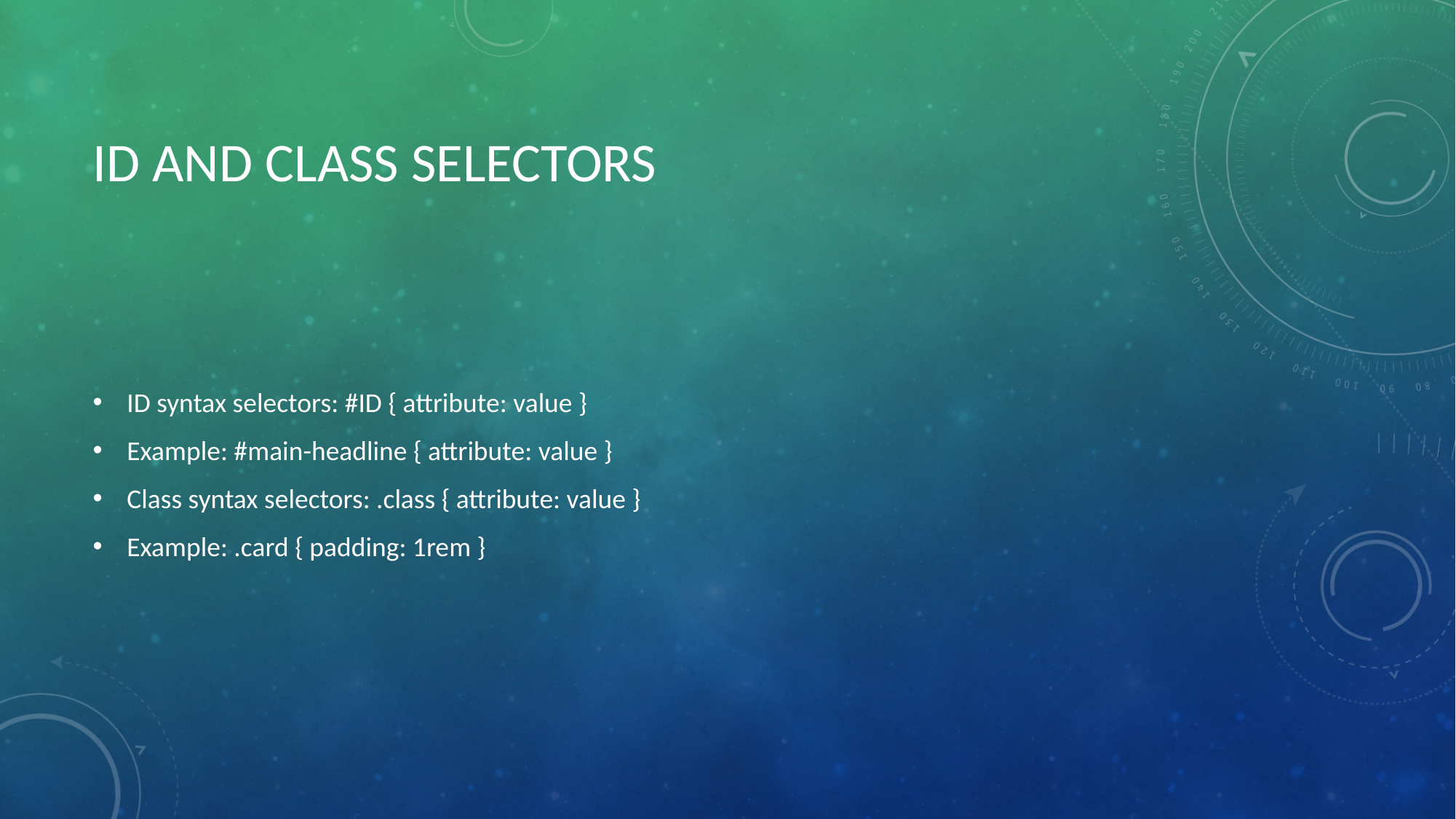

# ID and class selectors
ID syntax selectors: #ID { attribute: value }
Example: #main-headline { attribute: value }
Class syntax selectors: .class { attribute: value }
Example: .card { padding: 1rem }